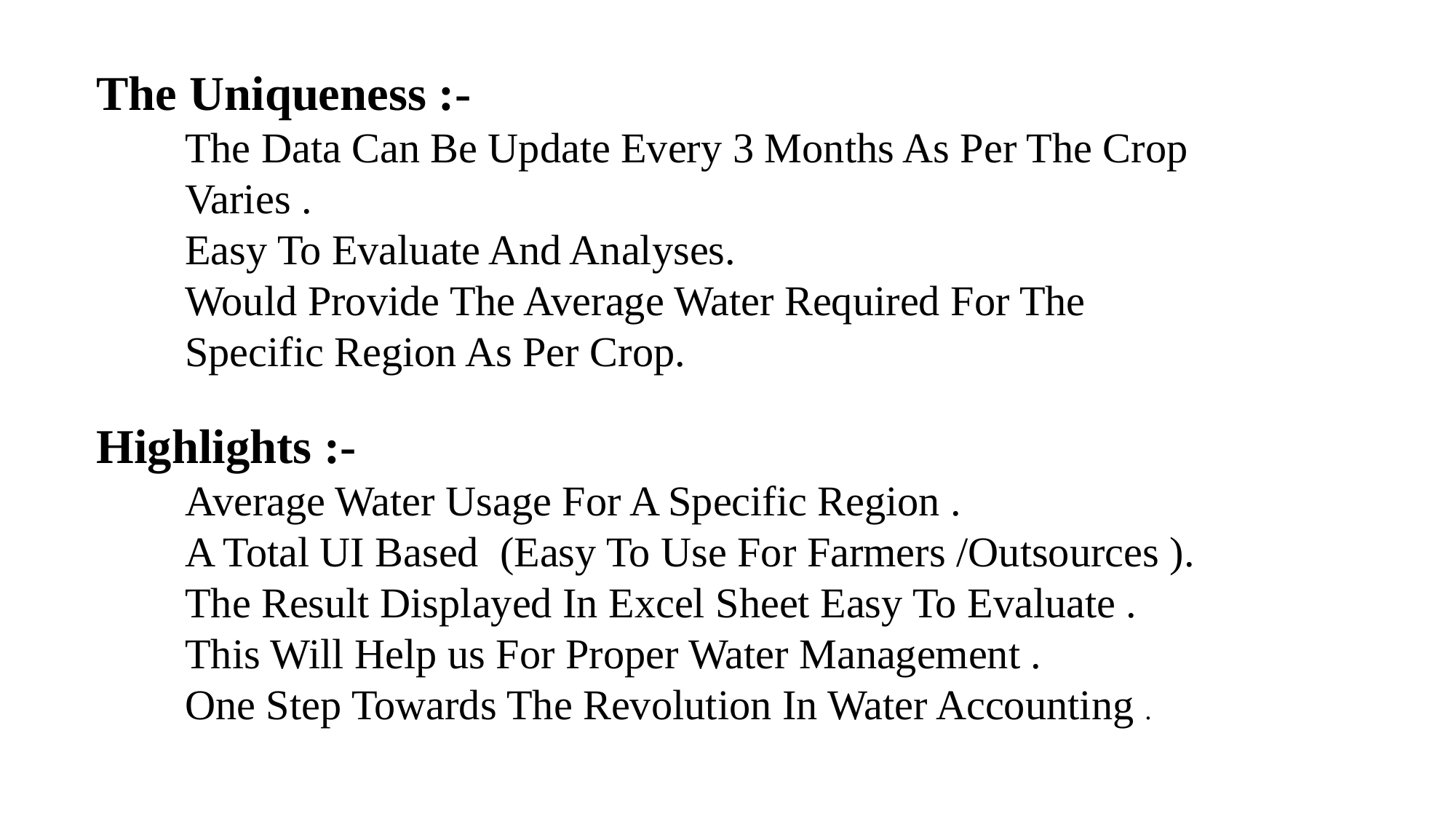

The Uniqueness :-
The Data Can Be Update Every 3 Months As Per The Crop Varies .
Easy To Evaluate And Analyses.
Would Provide The Average Water Required For The Specific Region As Per Crop.
Highlights :-
Average Water Usage For A Specific Region .
A Total UI Based  (Easy To Use For Farmers /Outsources ).
The Result Displayed In Excel Sheet Easy To Evaluate .
This Will Help us For Proper Water Management .
One Step Towards The Revolution In Water Accounting .